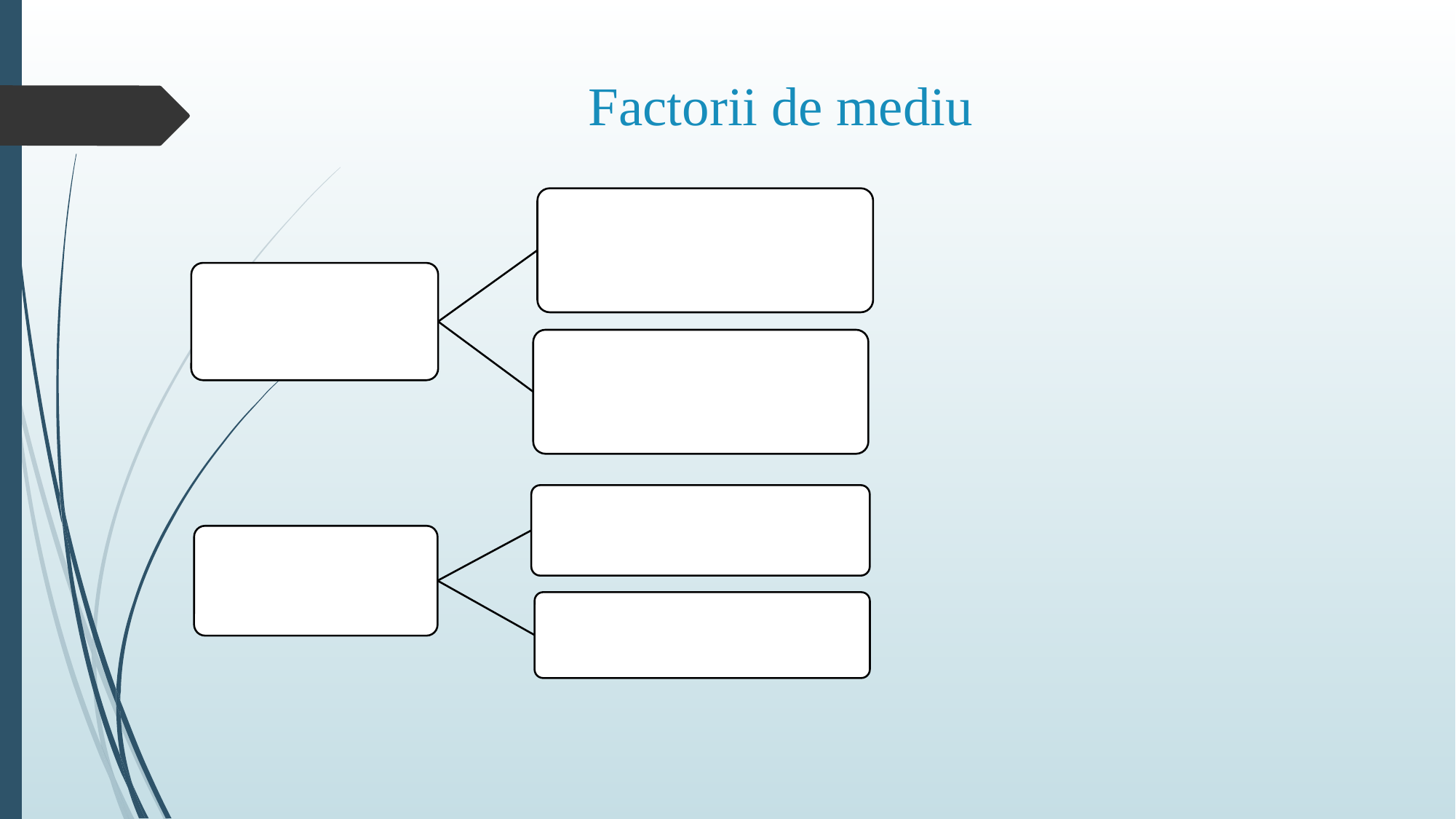

# Factorii de mediu

biologici, influențează dezvoltarea fătului

Interni

condițiile de hrană și căldură din mediul intrauterin

naturali și artificiali

Externi

sociali